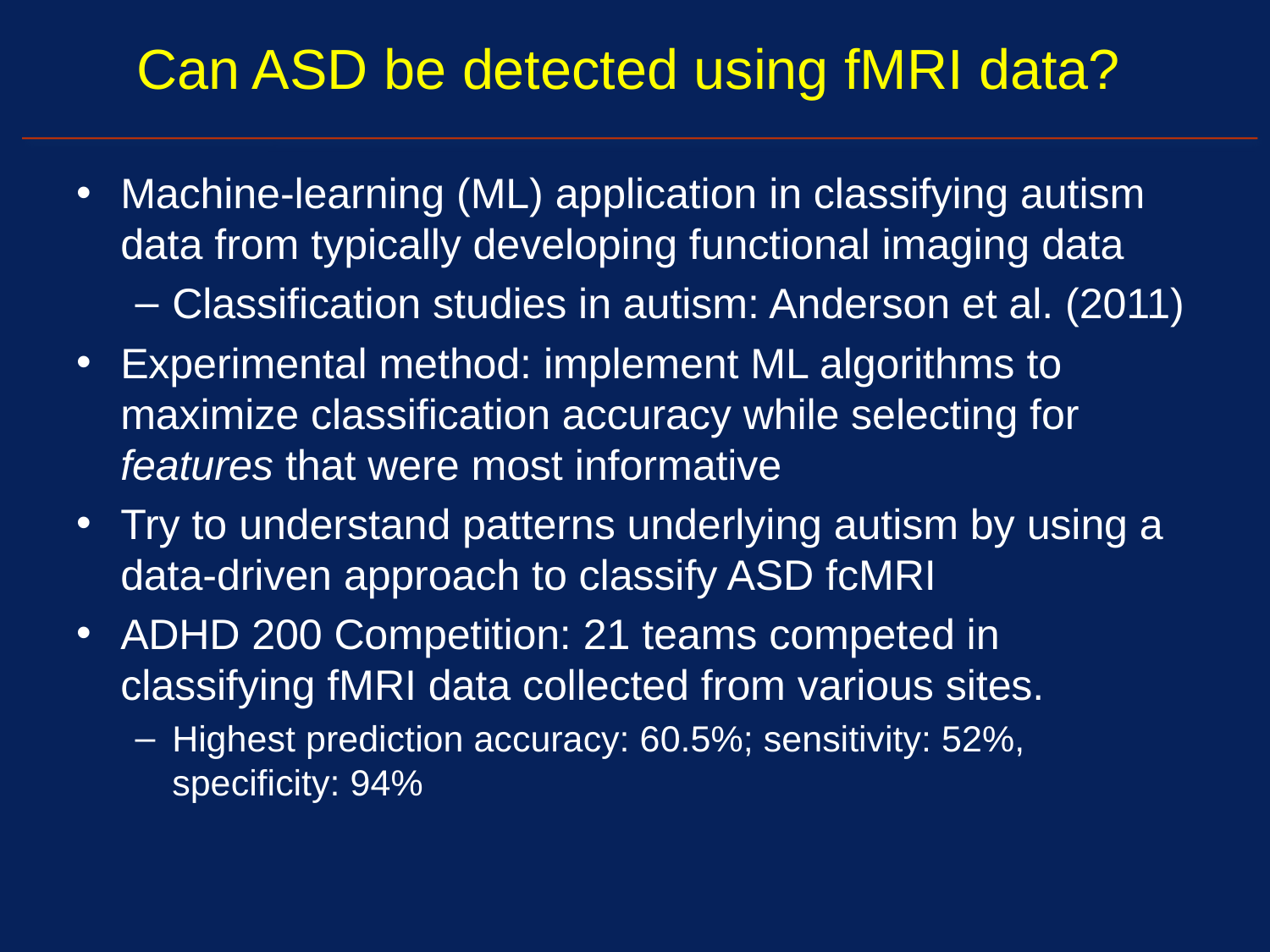

# Can ASD be detected using fMRI data?
Machine-learning (ML) application in classifying autism data from typically developing functional imaging data
Classification studies in autism: Anderson et al. (2011)
Experimental method: implement ML algorithms to maximize classification accuracy while selecting for features that were most informative
Try to understand patterns underlying autism by using a data-driven approach to classify ASD fcMRI
ADHD 200 Competition: 21 teams competed in classifying fMRI data collected from various sites.
Highest prediction accuracy: 60.5%; sensitivity: 52%, specificity: 94%